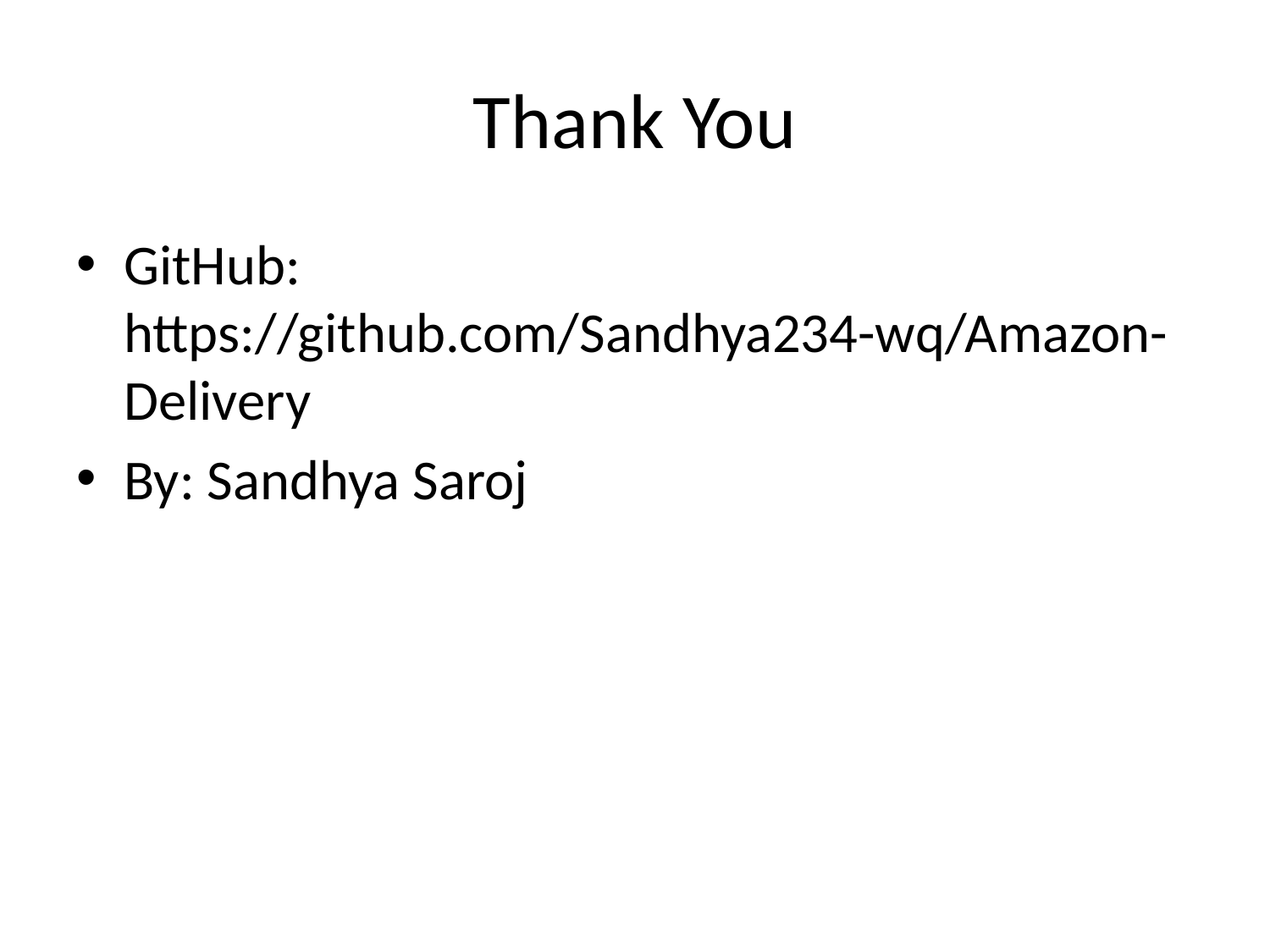

# Thank You
GitHub: https://github.com/Sandhya234-wq/Amazon-Delivery
By: Sandhya Saroj